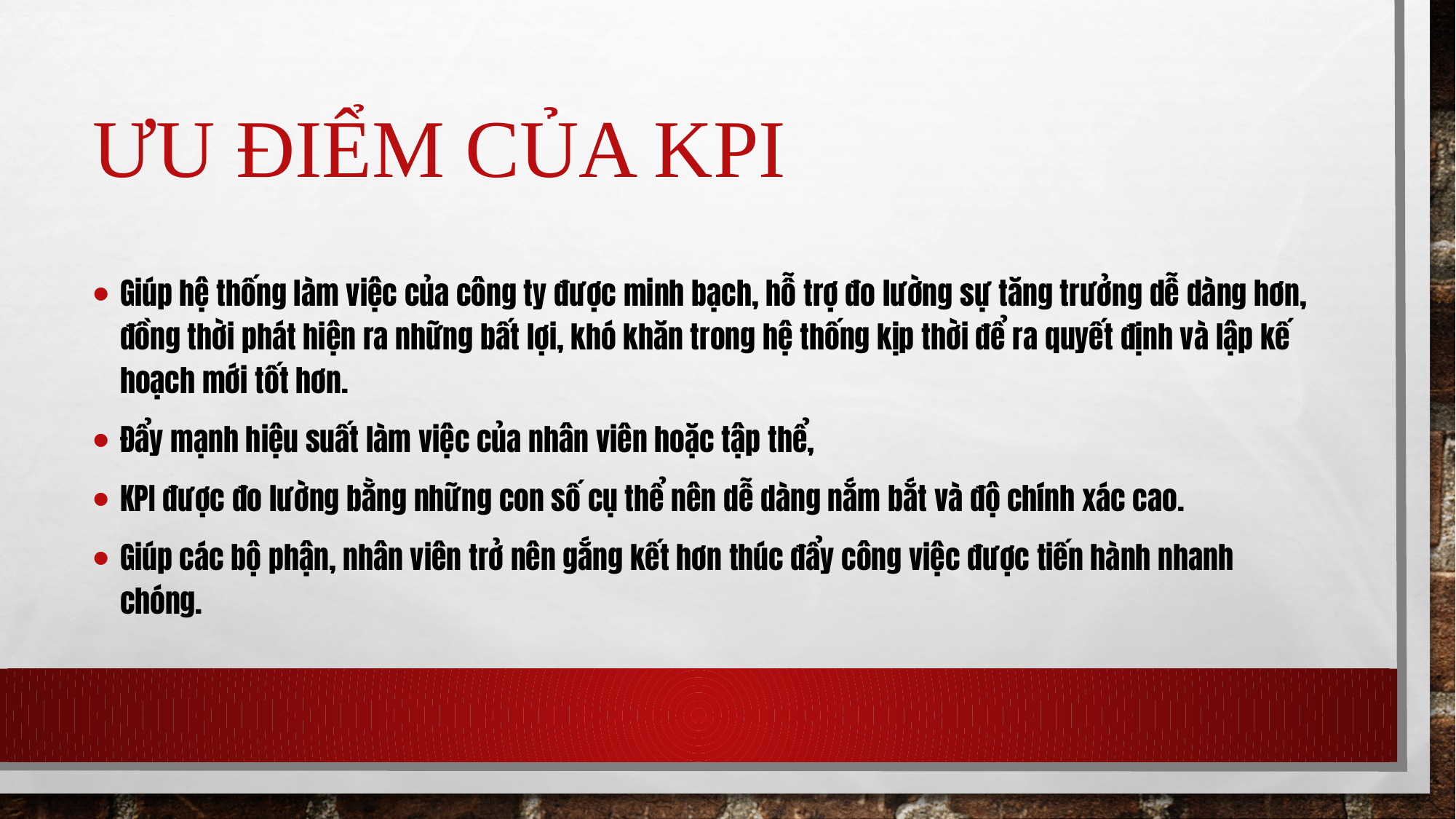

# ƯU ĐIỂM CỦA KPI
Giúp hệ thống làm việc của công ty được minh bạch, hỗ trợ đo lường sự tăng trưởng dễ dàng hơn, đồng thời phát hiện ra những bất lợi, khó khăn trong hệ thống kịp thời để ra quyết định và lập kế hoạch mới tốt hơn.
Đẩy mạnh hiệu suất làm việc của nhân viên hoặc tập thể,
KPI được đo lường bằng những con số cụ thể nên dễ dàng nắm bắt và độ chính xác cao.
Giúp các bộ phận, nhân viên trở nên gắng kết hơn thúc đẩy công việc được tiến hành nhanh chóng.